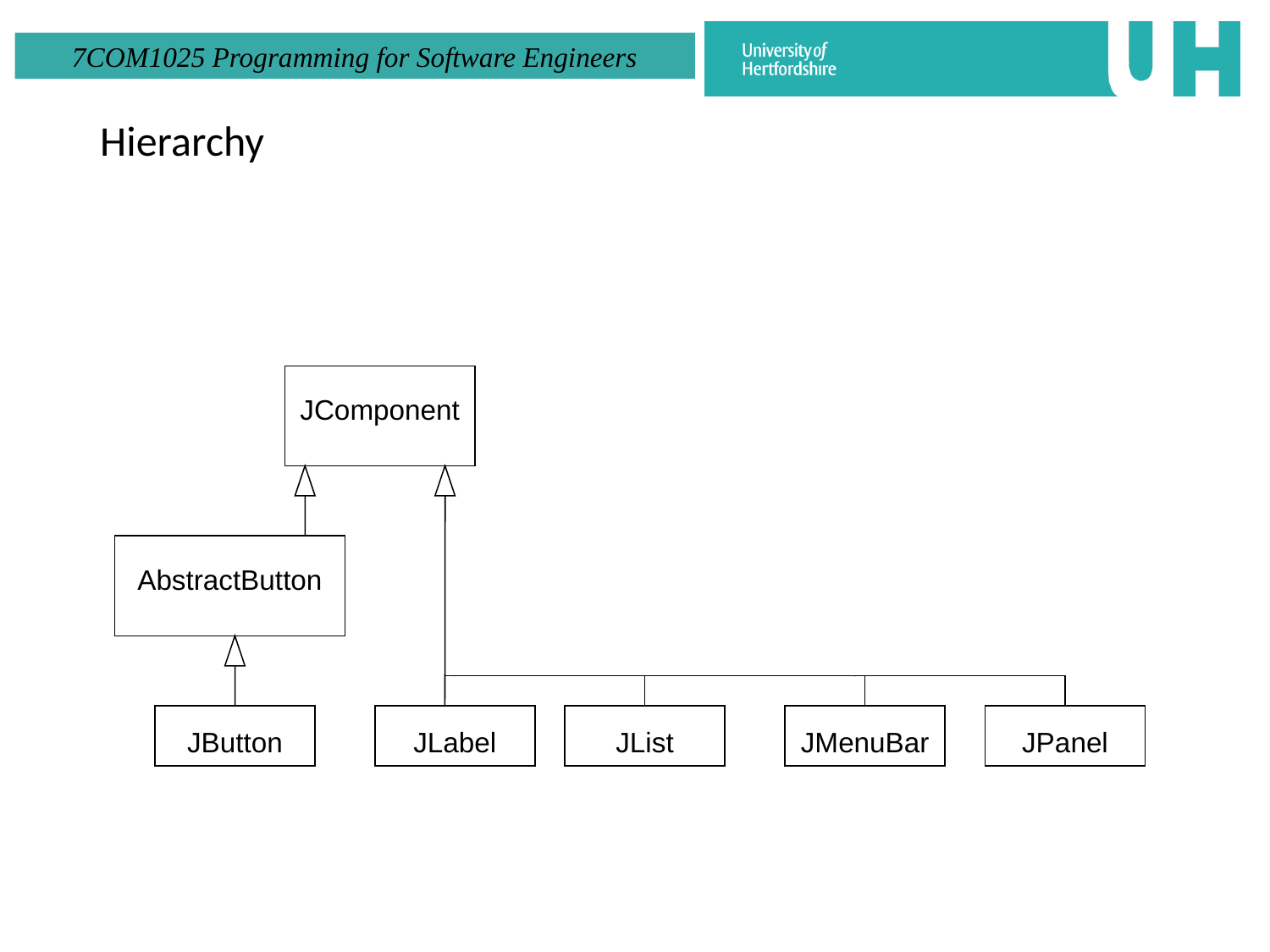

# Hierarchy

JComponent

AbstractButton

JButton

JLabel

JList

JMenuBar

JPanel